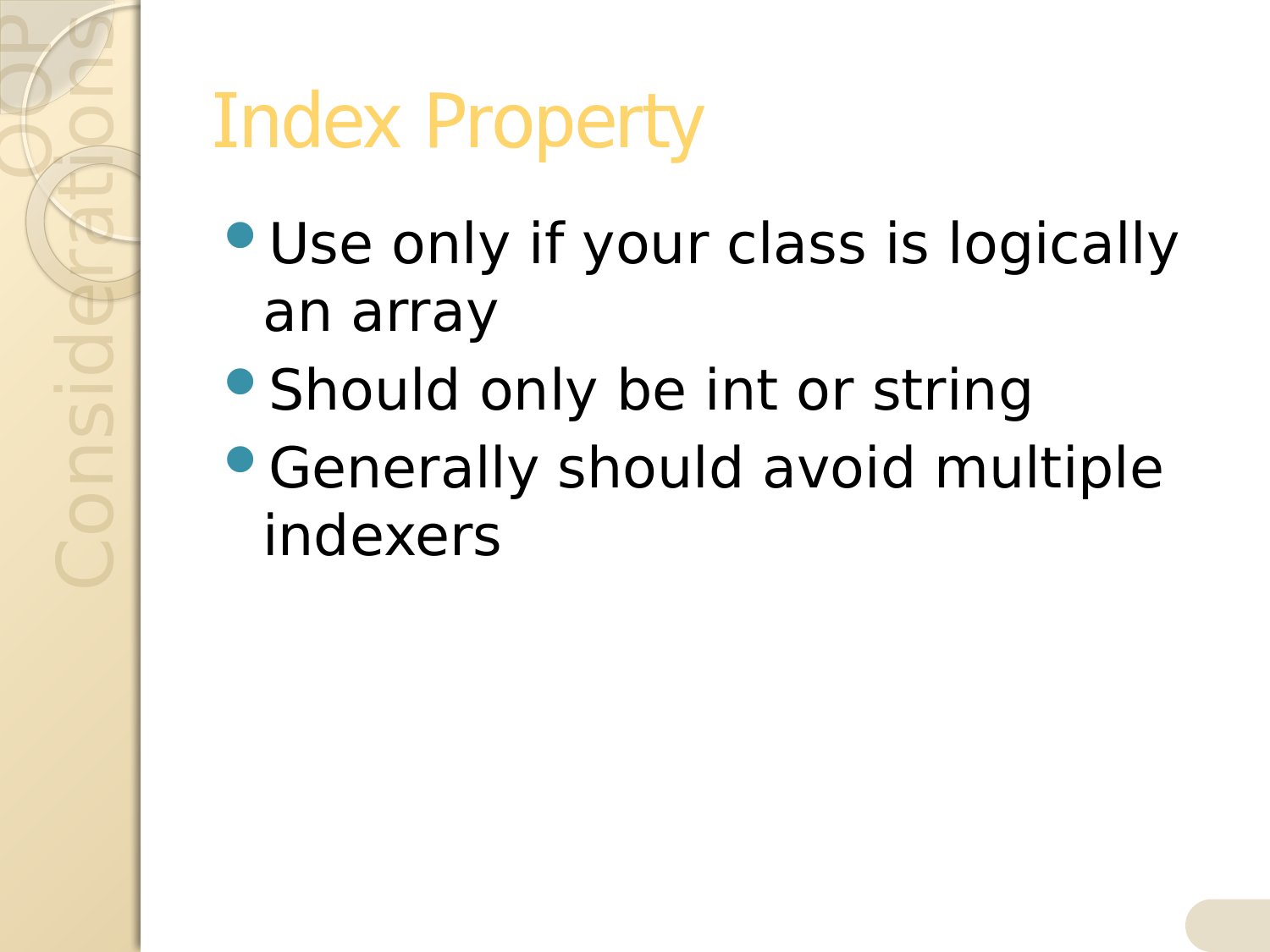

# Index Property
Use only if your class is logically an array
Should only be int or string
Generally should avoid multiple indexers